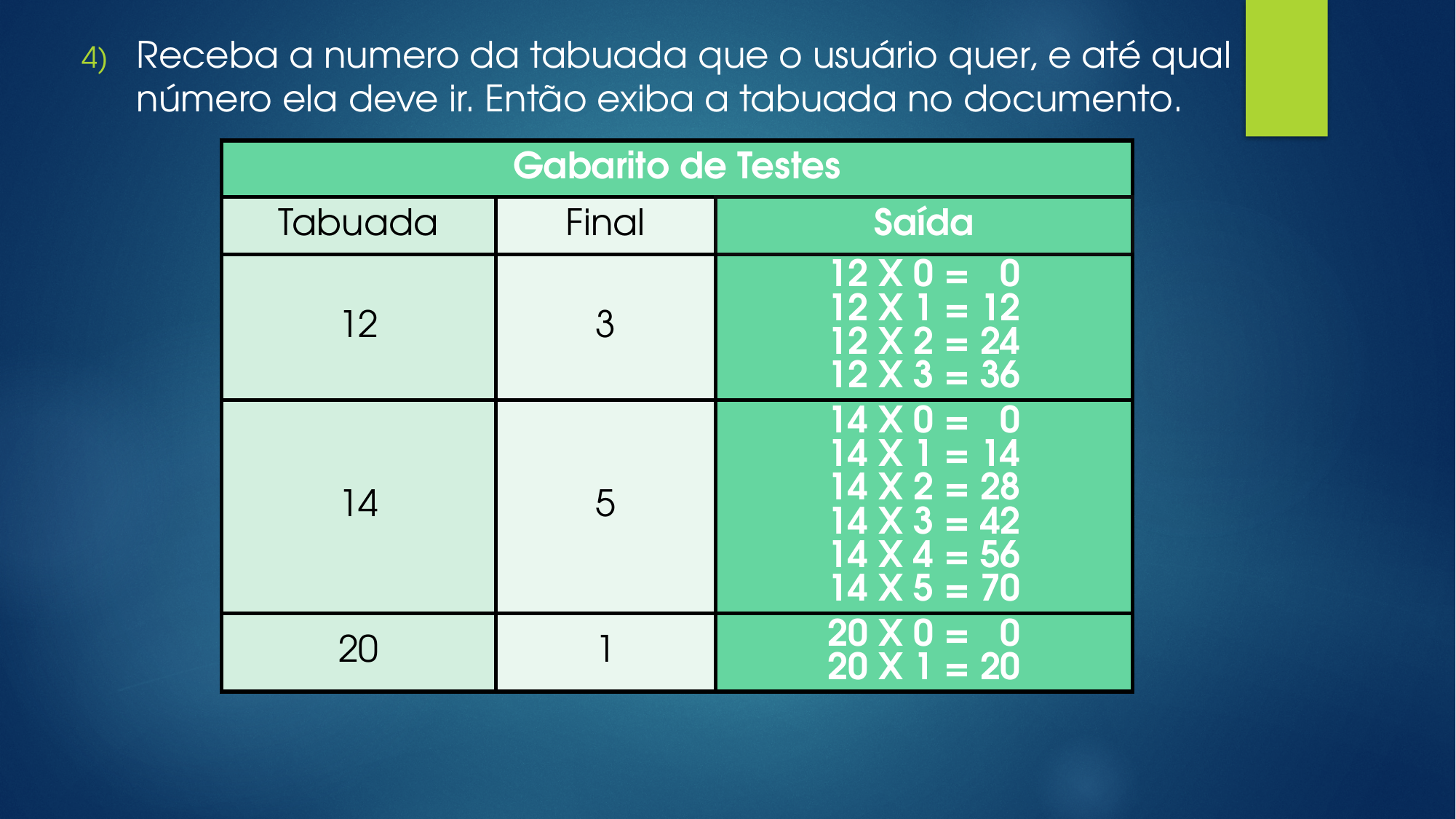

Receba a numero da tabuada que o usuário quer, e até qual número ela deve ir. Então exiba a tabuada no documento.

| Gabarito de Testes |  |  |
| --- | --- | --- |
| Tabuada | Final | Saída |
| 12 | 3 | 12 X 0 = 0 12 X 1 = 12 12 X 2 = 24 12 X 3 = 36 |
| 14 | 5 | 14 X 0 = 0 14 X 1 = 14 14 X 2 = 28 14 X 3 = 42 14 X 4 = 56 14 X 5 = 70 |
| 20 | 1 | 20 X 0 = 0 20 X 1 = 20 |